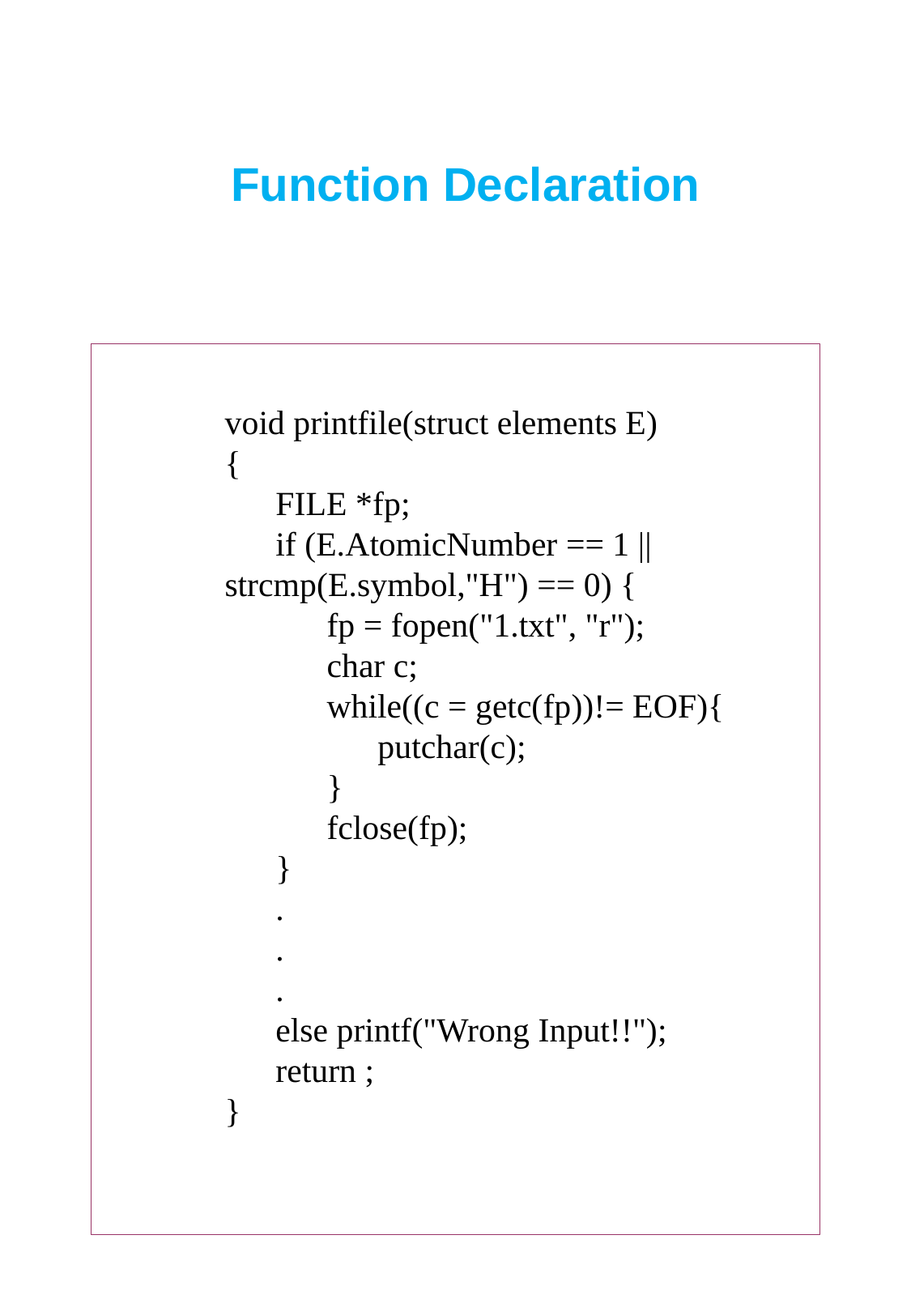

Function Declaration

void printfile(struct elements E)
{
      FILE *fp;
      if (E.AtomicNumber == 1 || strcmp(E.symbol,"H") == 0) {
            fp = fopen("1.txt", "r");
            char c;
            while((c = getc(fp))!= EOF){
                  putchar(c);
            }
            fclose(fp);
      }
      .
      .
      .
      else printf("Wrong Input!!");
      return ;
}